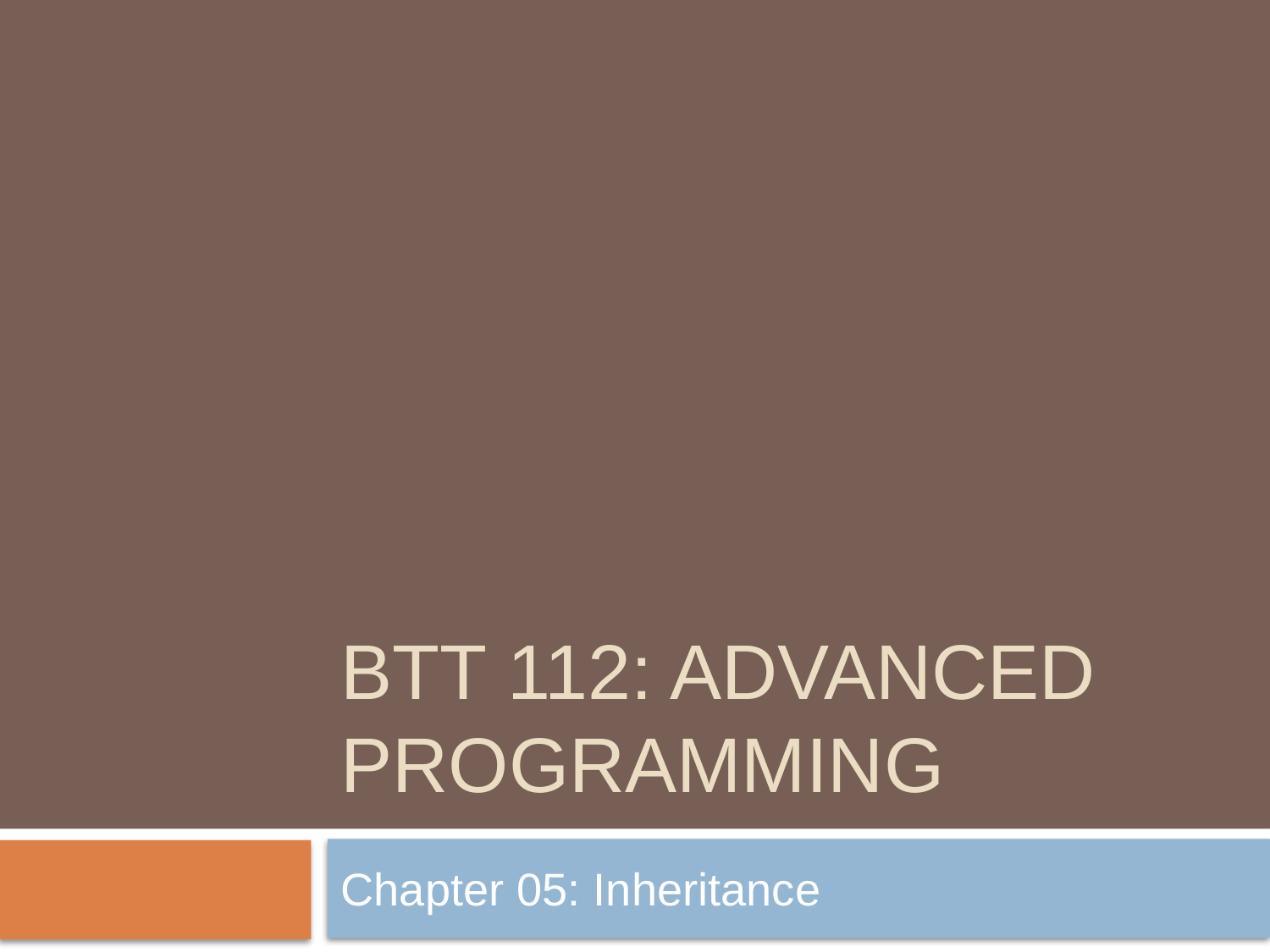

# BTT 112: ADVANCED PROGRAMMING
Chapter 05: Inheritance